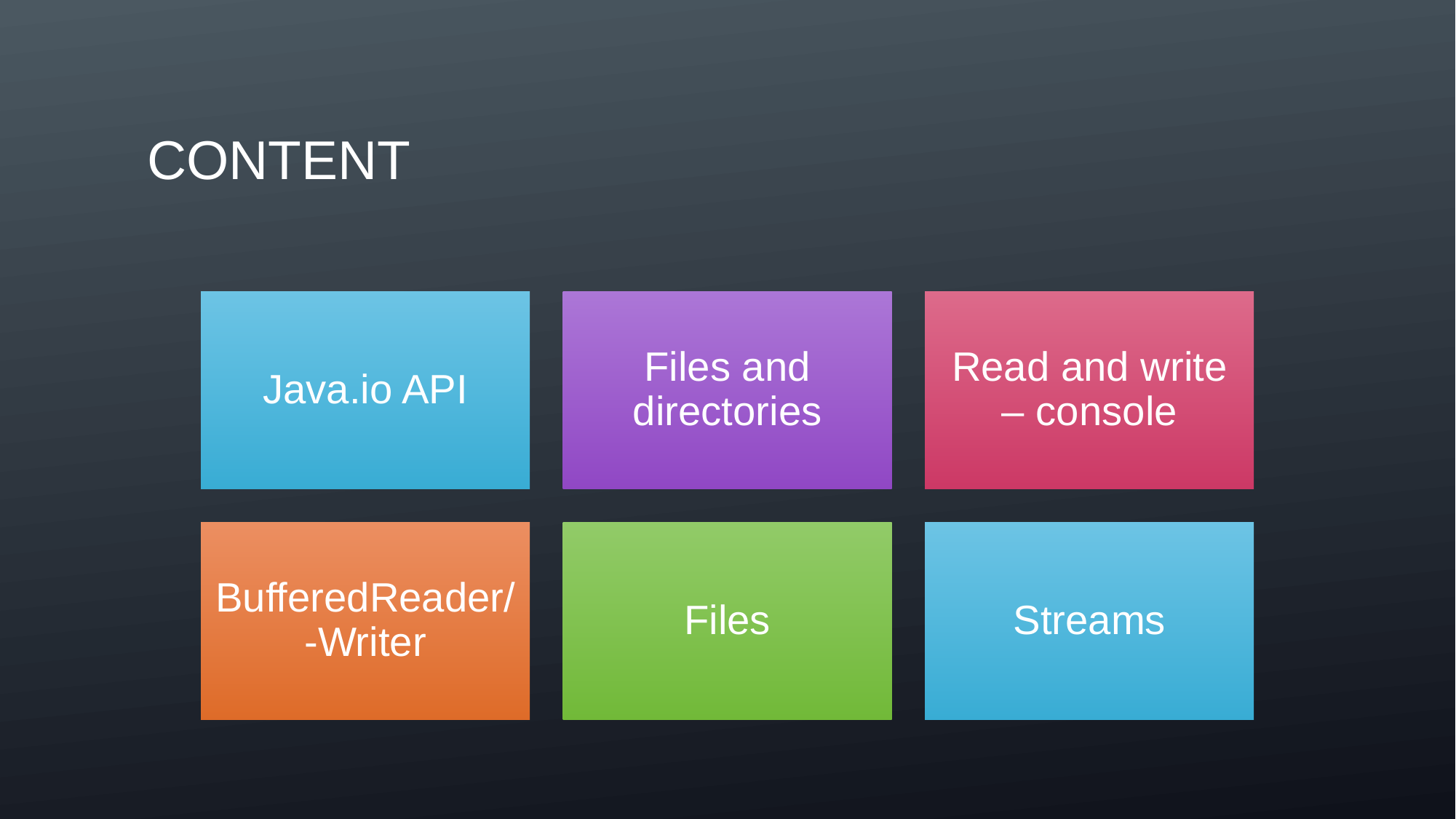

# Content
Java.io API
Files and directories
Read and write – console
BufferedReader/-Writer
Files
Streams